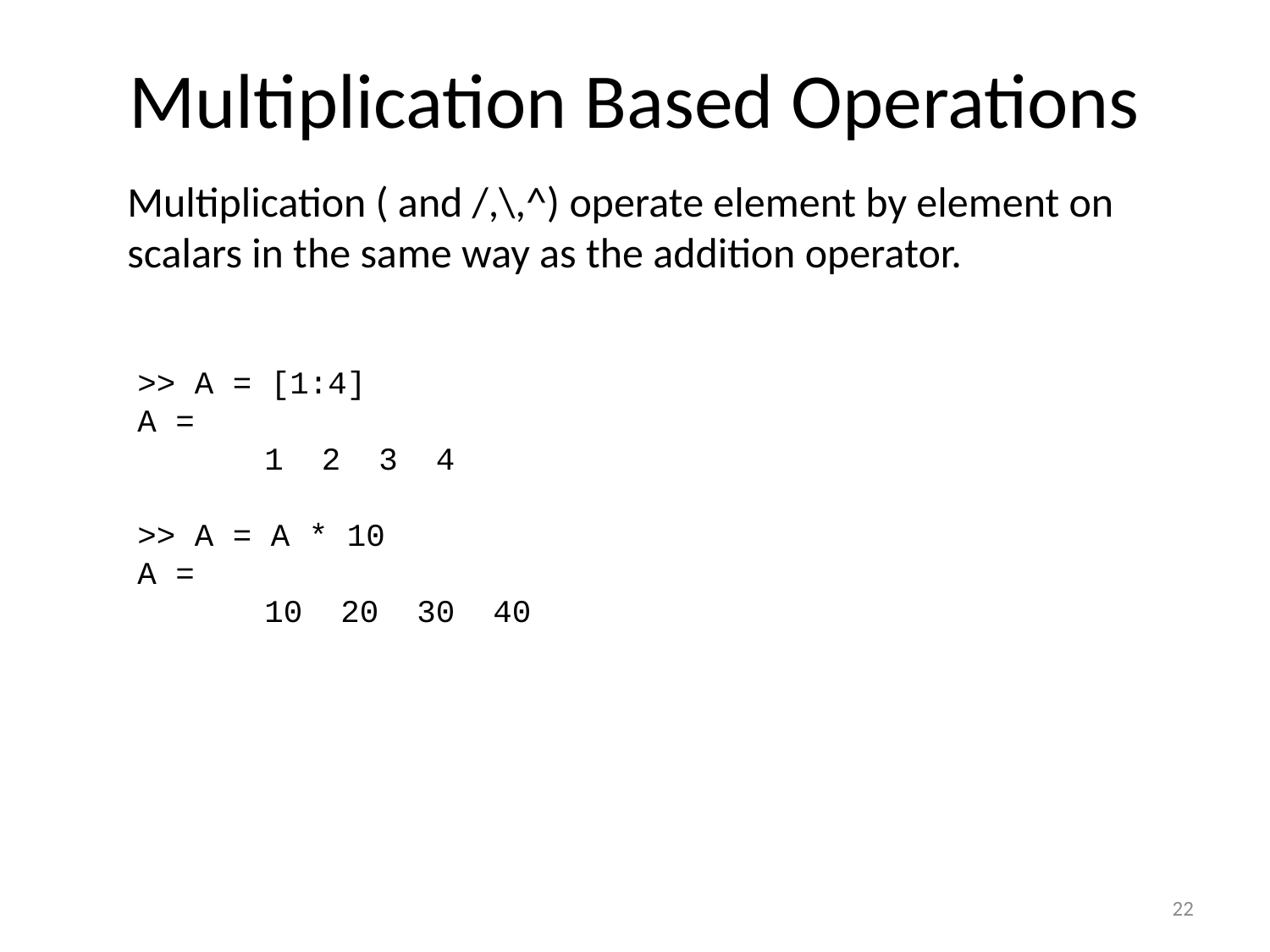

# Multiplication Based Operations
Multiplication ( and /,\,^) operate element by element on scalars in the same way as the addition operator.
>> A = [1:4]
A =
	1  2  3  4

>> A = A * 10
A =
	10  20  30  40
22